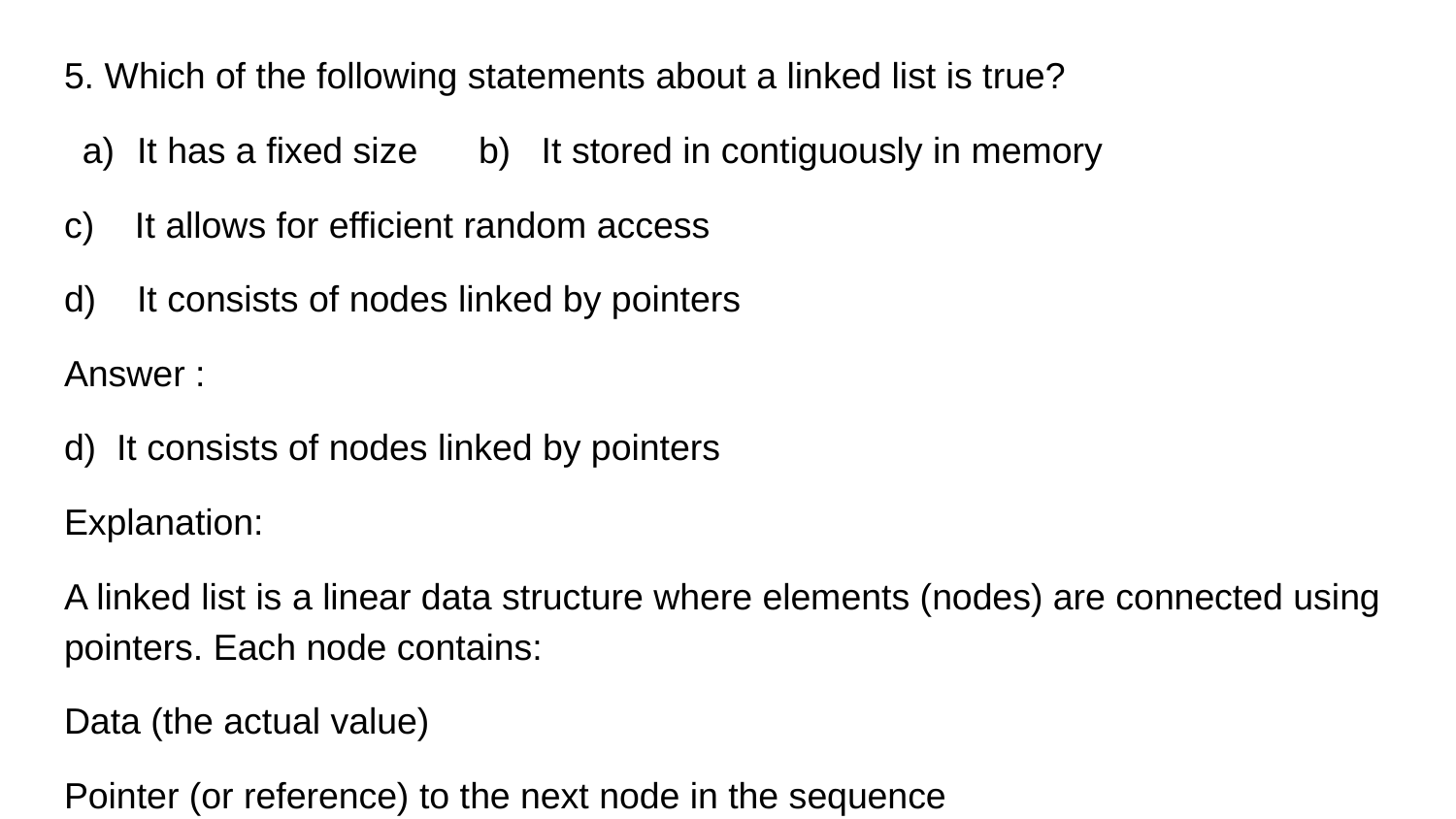

5. Which of the following statements about a linked list is true?
It has a fixed size      b)   It stored in contiguously in memory
c)    It allows for efficient random access
d)    It consists of nodes linked by pointers
Answer :
d)  It consists of nodes linked by pointers
Explanation:
A linked list is a linear data structure where elements (nodes) are connected using pointers. Each node contains:
Data (the actual value)
Pointer (or reference) to the next node in the sequence